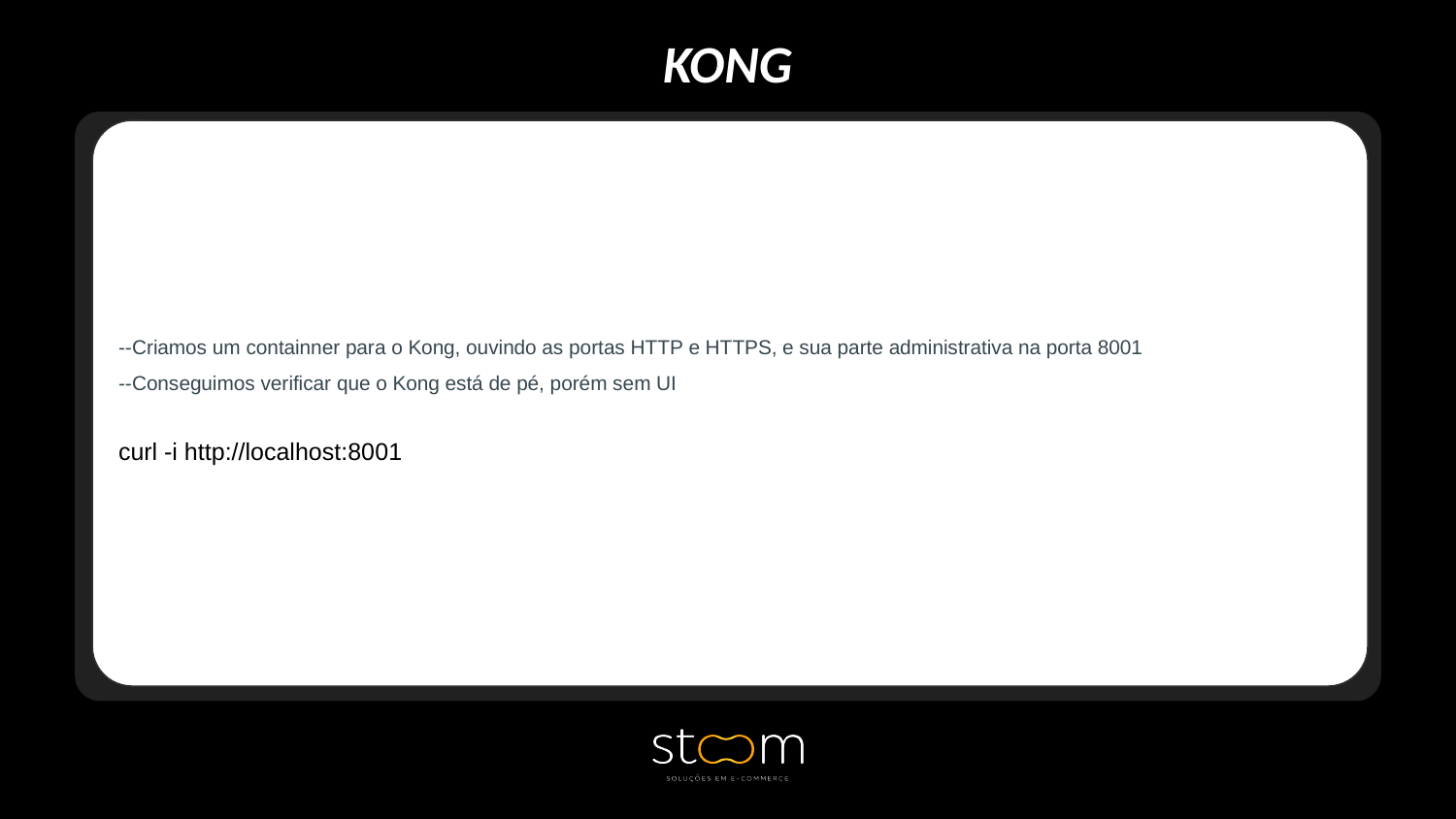

KONG

--Criamos um containner para o Kong, ouvindo as portas HTTP e HTTPS, e sua parte administrativa na porta 8001
--Conseguimos verificar que o Kong está de pé, porém sem UI

curl -i http://localhost:8001